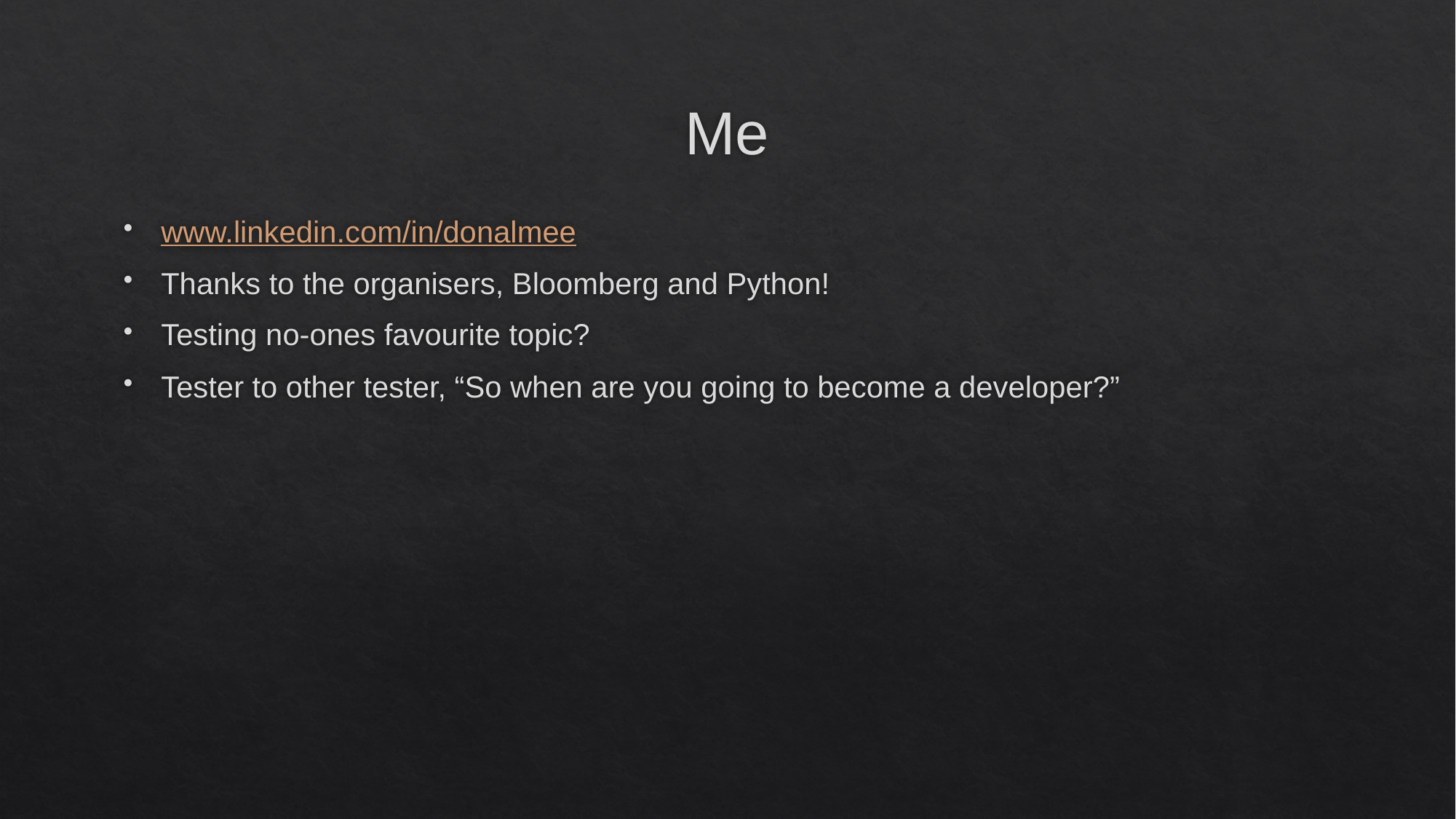

# Me
www.linkedin.com/in/donalmee
Thanks to the organisers, Bloomberg and Python!
Testing no-ones favourite topic?
Tester to other tester, “So when are you going to become a developer?”